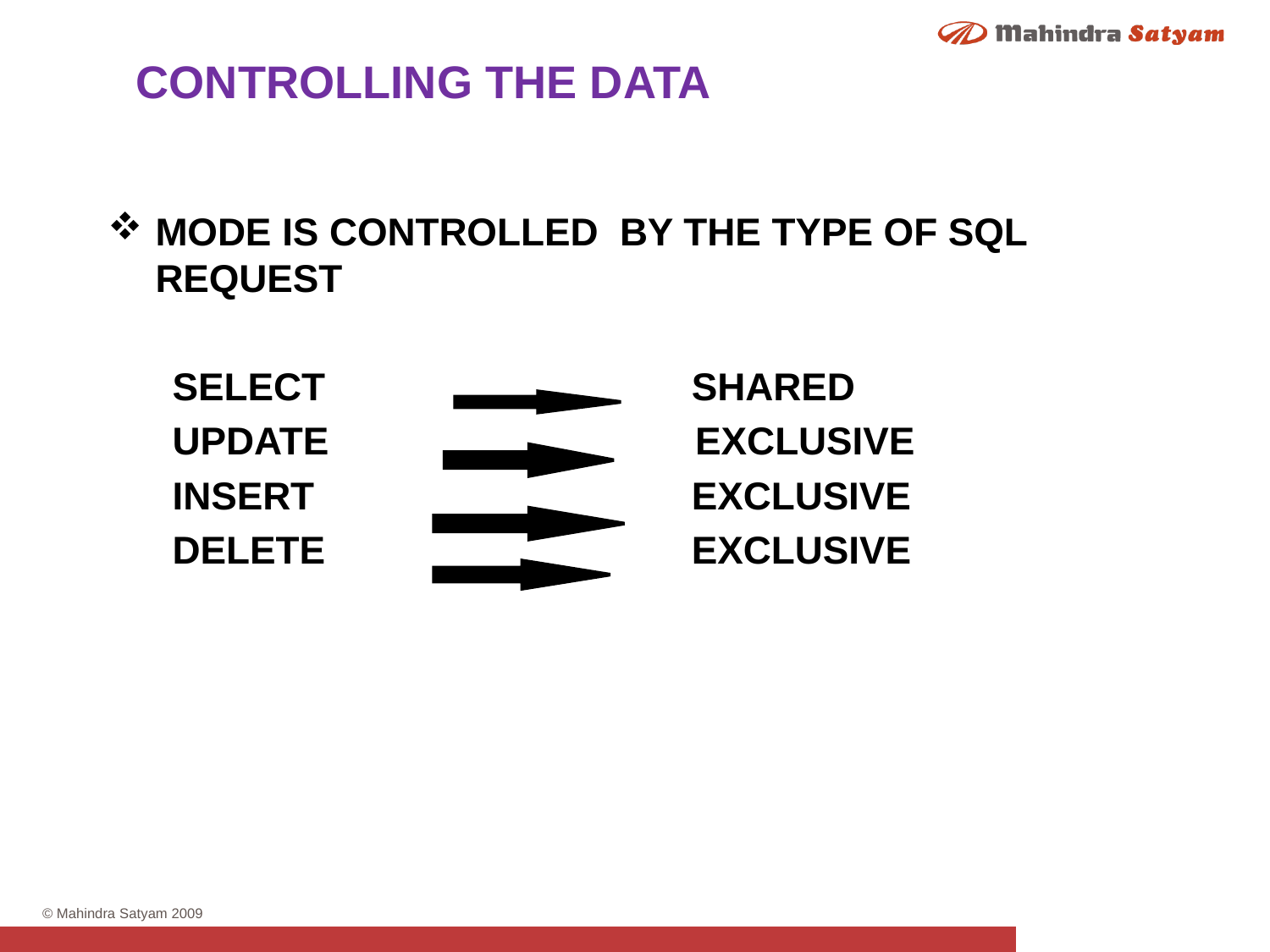

CONTROLLING THE DATA
MODE IS CONTROLLED  BY THE TYPE OF SQL REQUEST

      SELECT                                  SHARED
      UPDATE                                  EXCLUSIVE
      INSERT                                   EXCLUSIVE
      DELETE                                  EXCLUSIVE